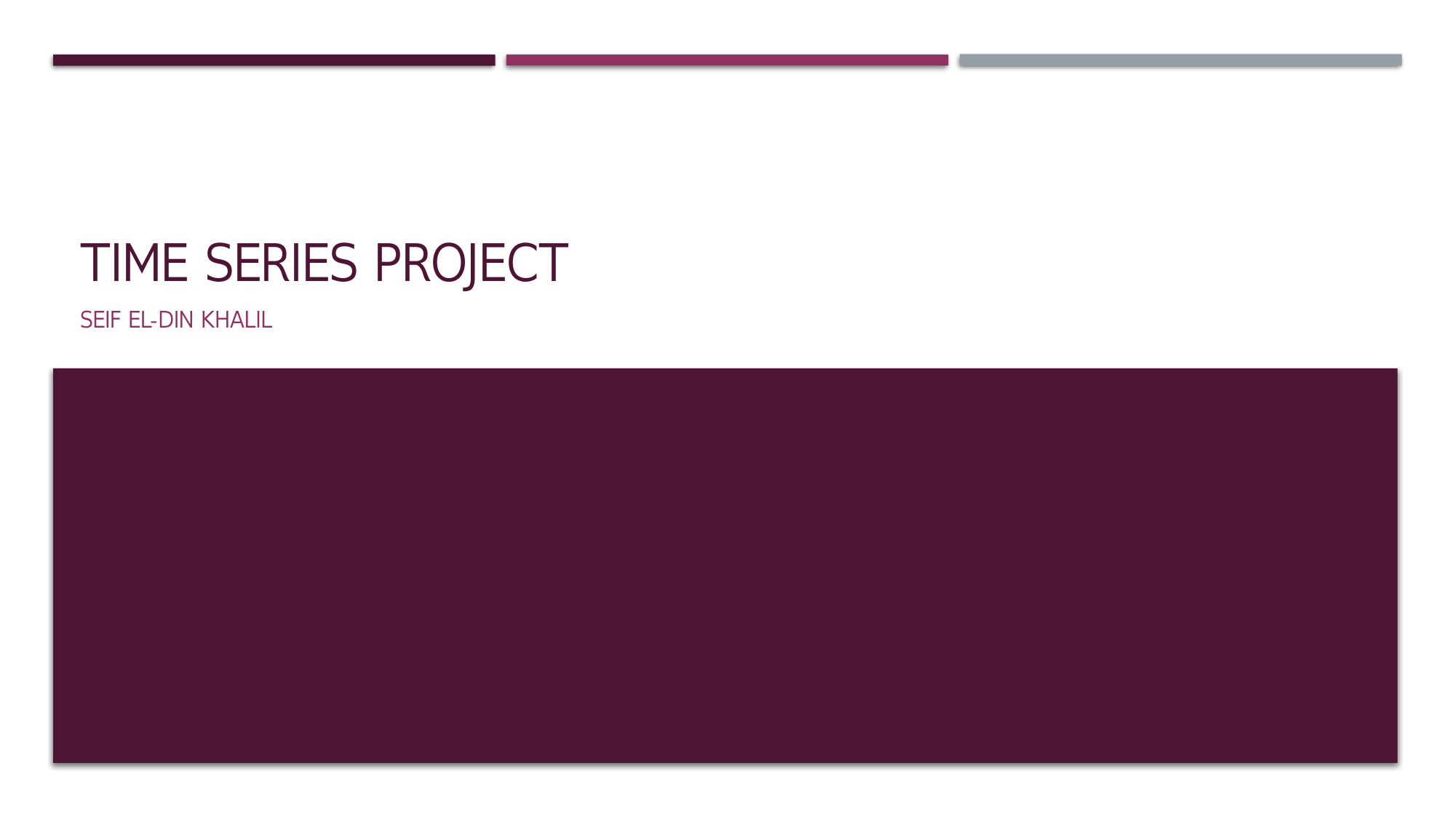

# Time series project
Seif el-din khalil